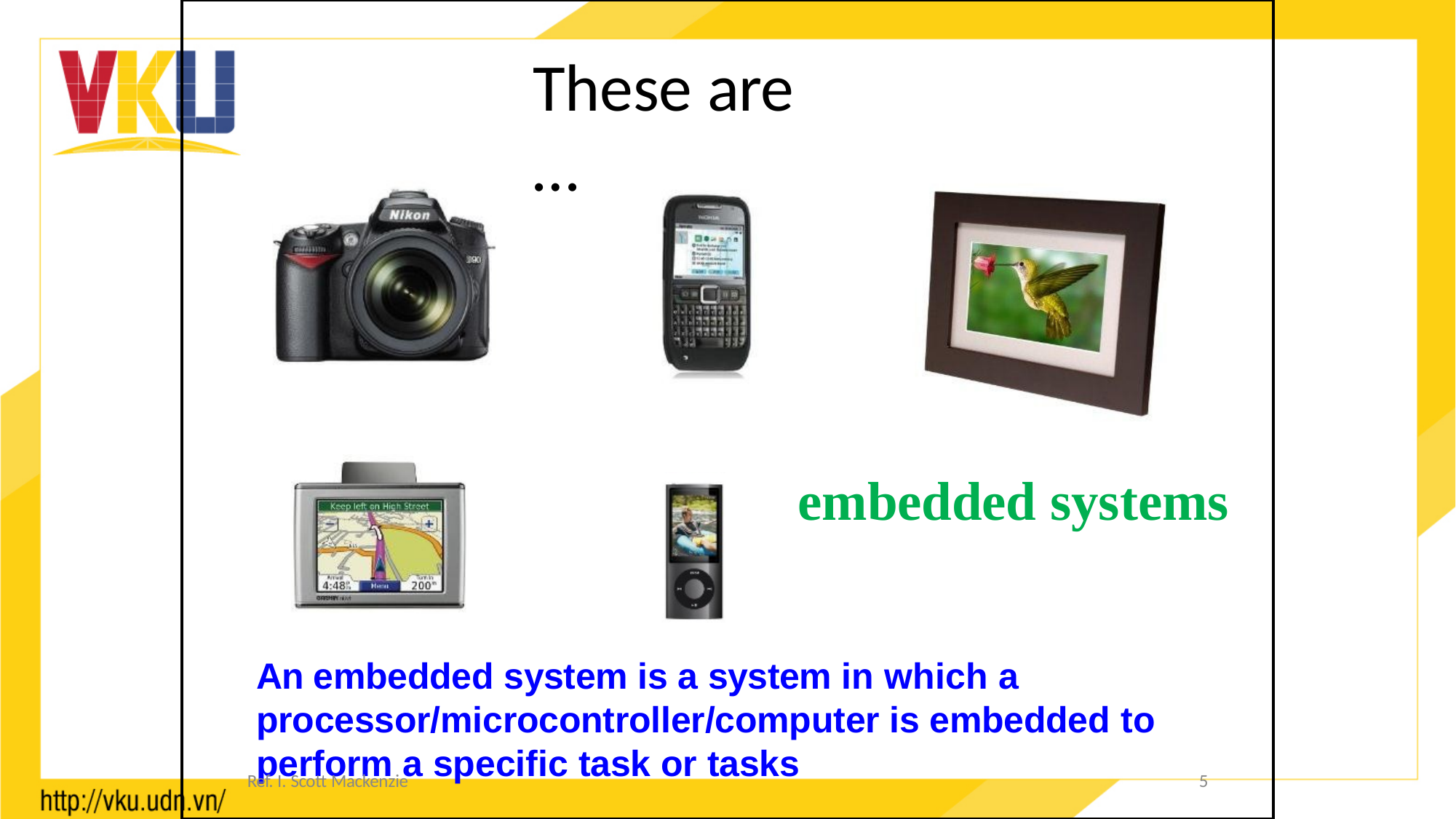

# These are …

embedded systems

An embedded system is a system in which a  processor/microcontroller/computer is embedded to
perform a specific task or tasks
Ref. I. Scott Mackenzie
5